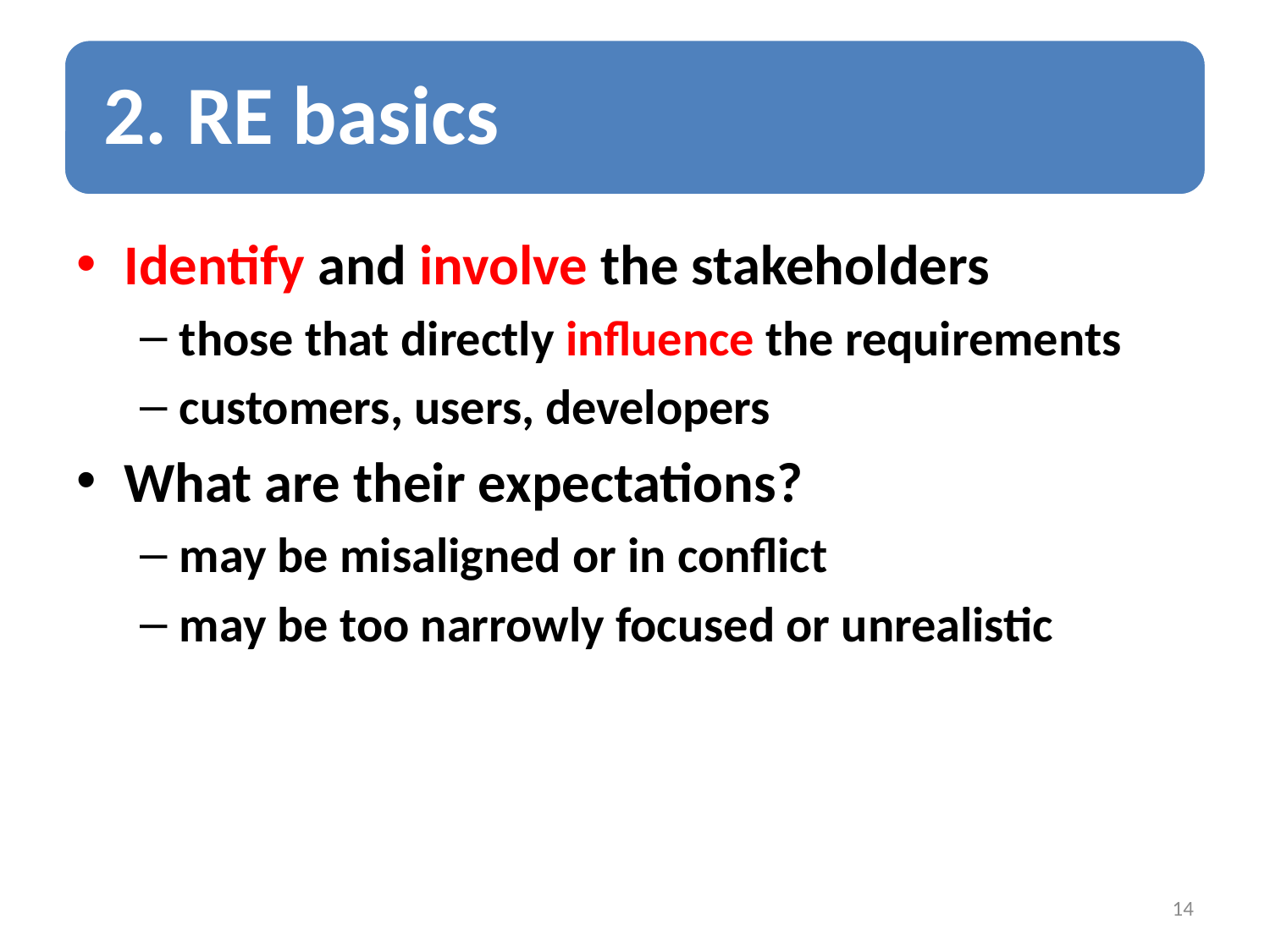

2. RE basics
Identify and involve the stakeholders
those that directly influence the requirements
customers, users, developers
What are their expectations?
may be misaligned or in conflict
may be too narrowly focused or unrealistic
14